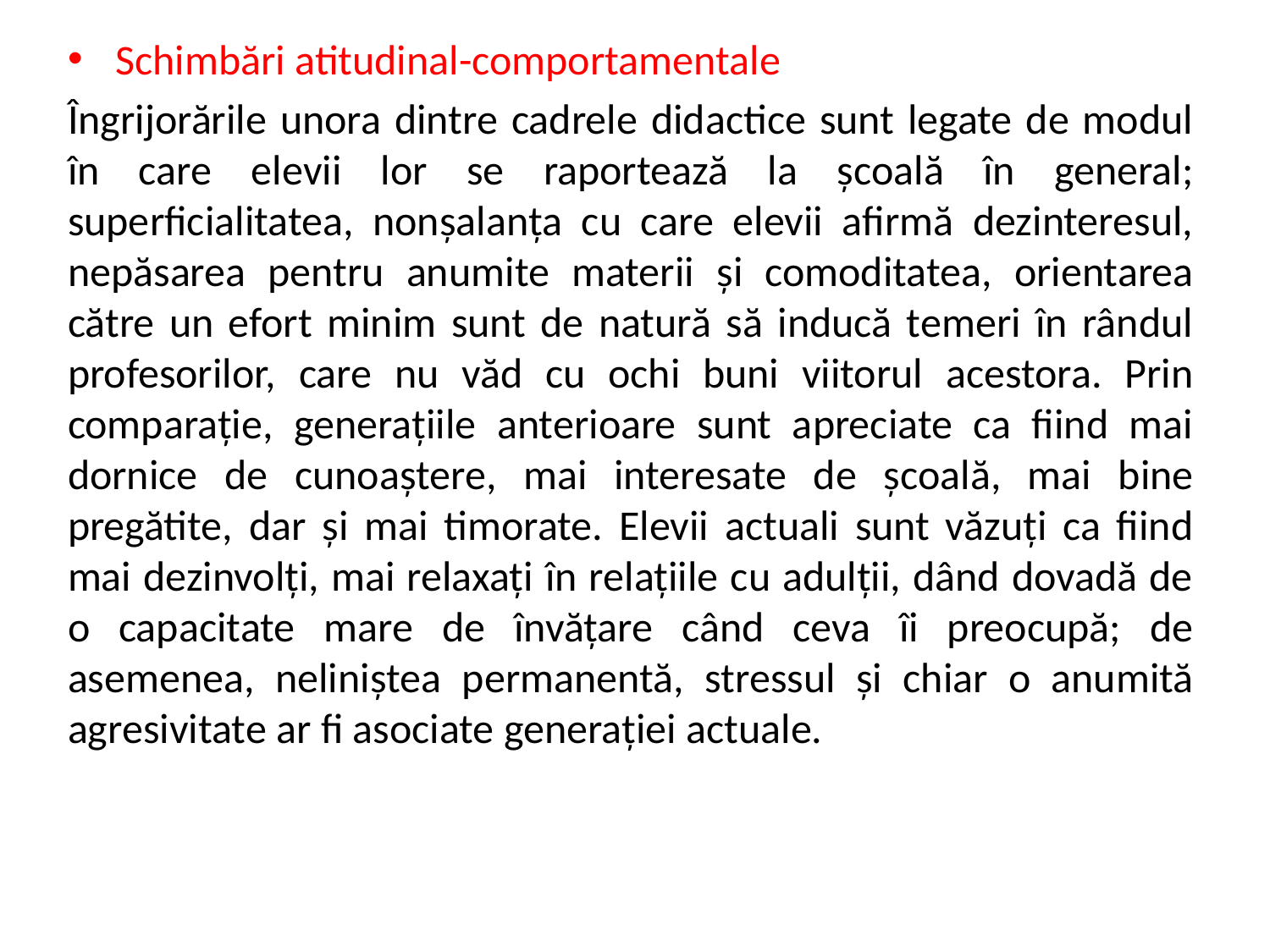

Schimbări atitudinal-comportamentale
Îngrijorările unora dintre cadrele didactice sunt legate de modul în care elevii lor se raportează la școală în general; superficialitatea, nonșalanța cu care elevii afirmă dezinteresul, nepăsarea pentru anumite materii și comoditatea, orientarea către un efort minim sunt de natură să inducă temeri în rândul profesorilor, care nu văd cu ochi buni viitorul acestora. Prin comparație, generațiile anterioare sunt apreciate ca fiind mai dornice de cunoaștere, mai interesate de școală, mai bine pregătite, dar și mai timorate. Elevii actuali sunt văzuți ca fiind mai dezinvolți, mai relaxați în relațiile cu adulții, dând dovadă de o capacitate mare de învățare când ceva îi preocupă; de asemenea, neliniștea permanentă, stressul și chiar o anumită agresivitate ar fi asociate generației actuale.